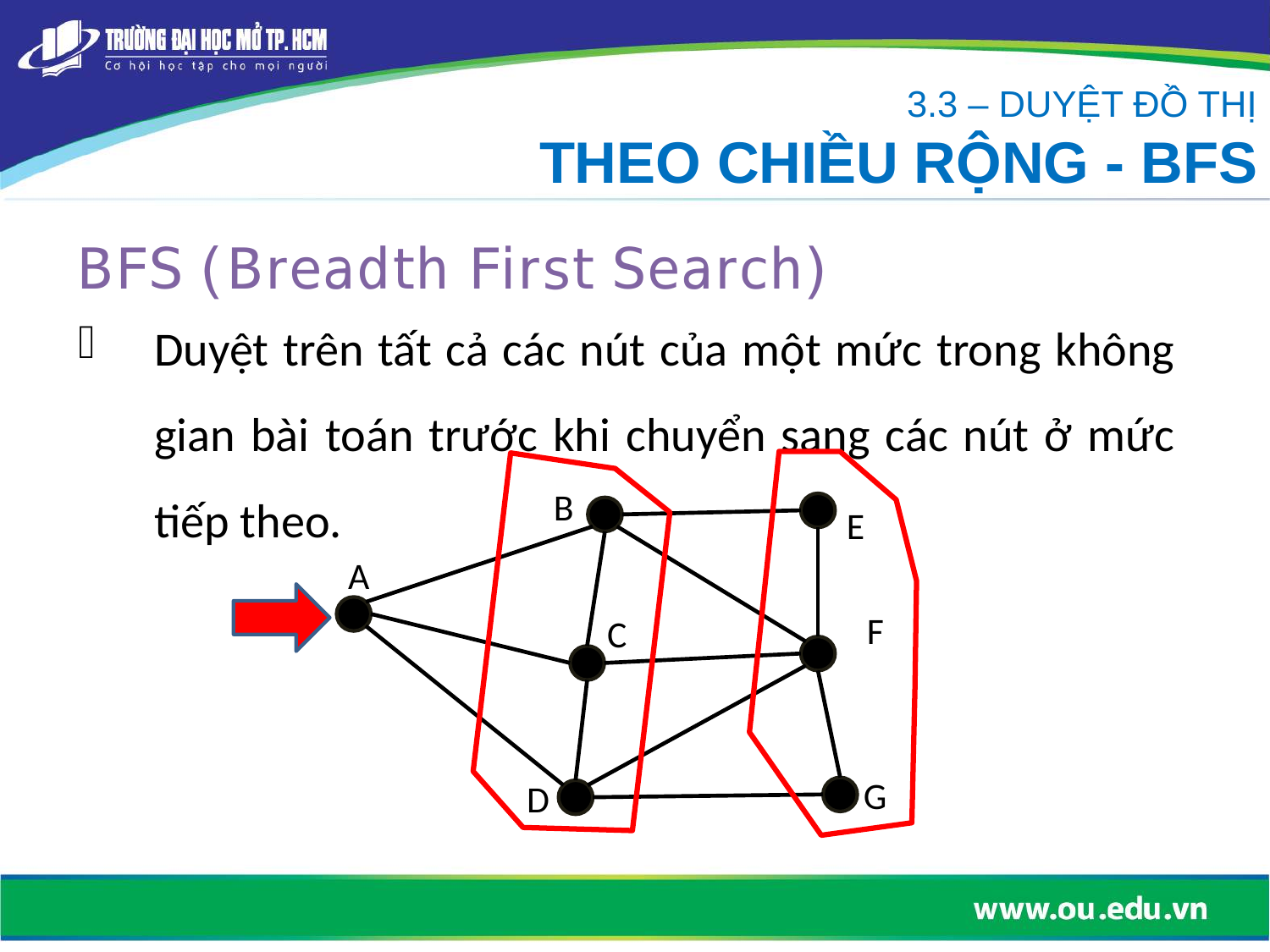

3.3 – DUYỆT ĐỒ THỊ
THEO CHIỀU RỘNG - BFS
# BFS (Breadth First Search)
Duyệt trên tất cả các nút của một mức trong không gian bài toán trước khi chuyển sang các nút ở mức tiếp theo.

B
E

A

F
C

G
D